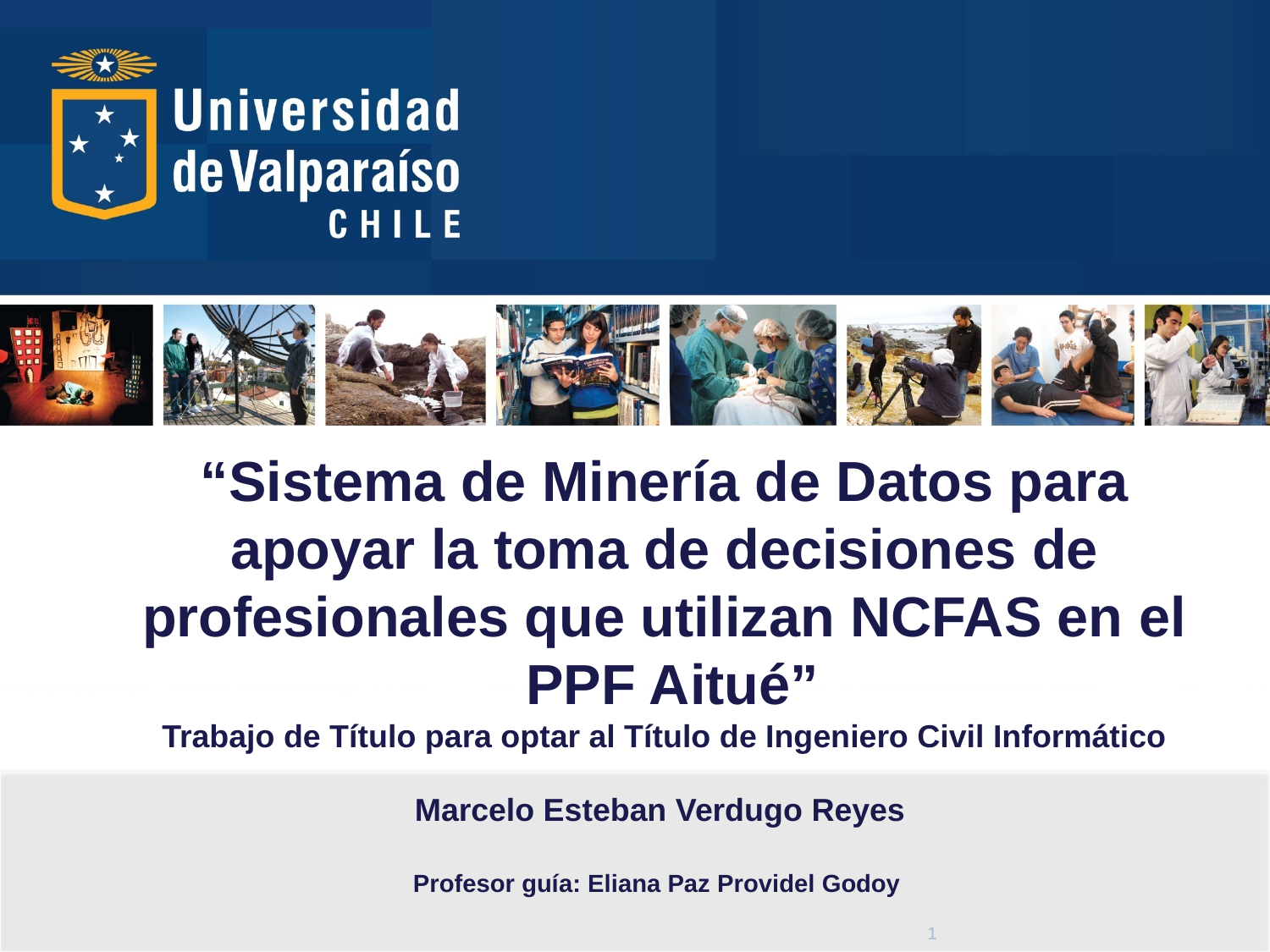

# “Sistema de Minería de Datos para apoyar la toma de decisiones de profesionales que utilizan NCFAS en el  PPF Aitué” Trabajo de Título para optar al Título de Ingeniero Civil Informático

Marcelo Esteban Verdugo Reyes
       		 Profesor guía: Eliana Paz Providel Godoy

1